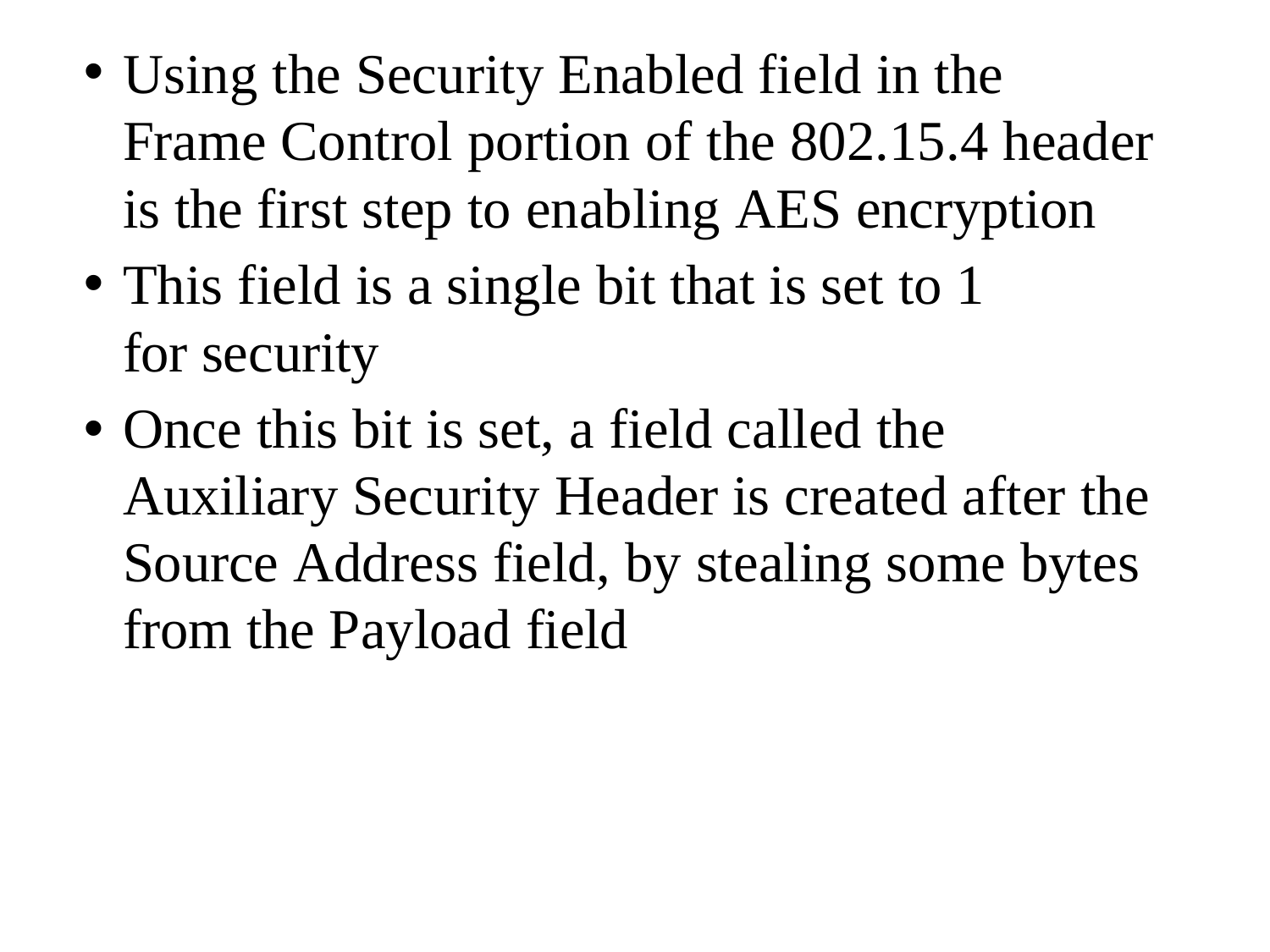

Using the Security Enabled field in the Frame Control portion of the 802.15.4 header is the first step to enabling AES encryption
This field is a single bit that is set to 1 for security
Once this bit is set, a field called the Auxiliary Security Header is created after the Source Address field, by stealing some bytes from the Payload field